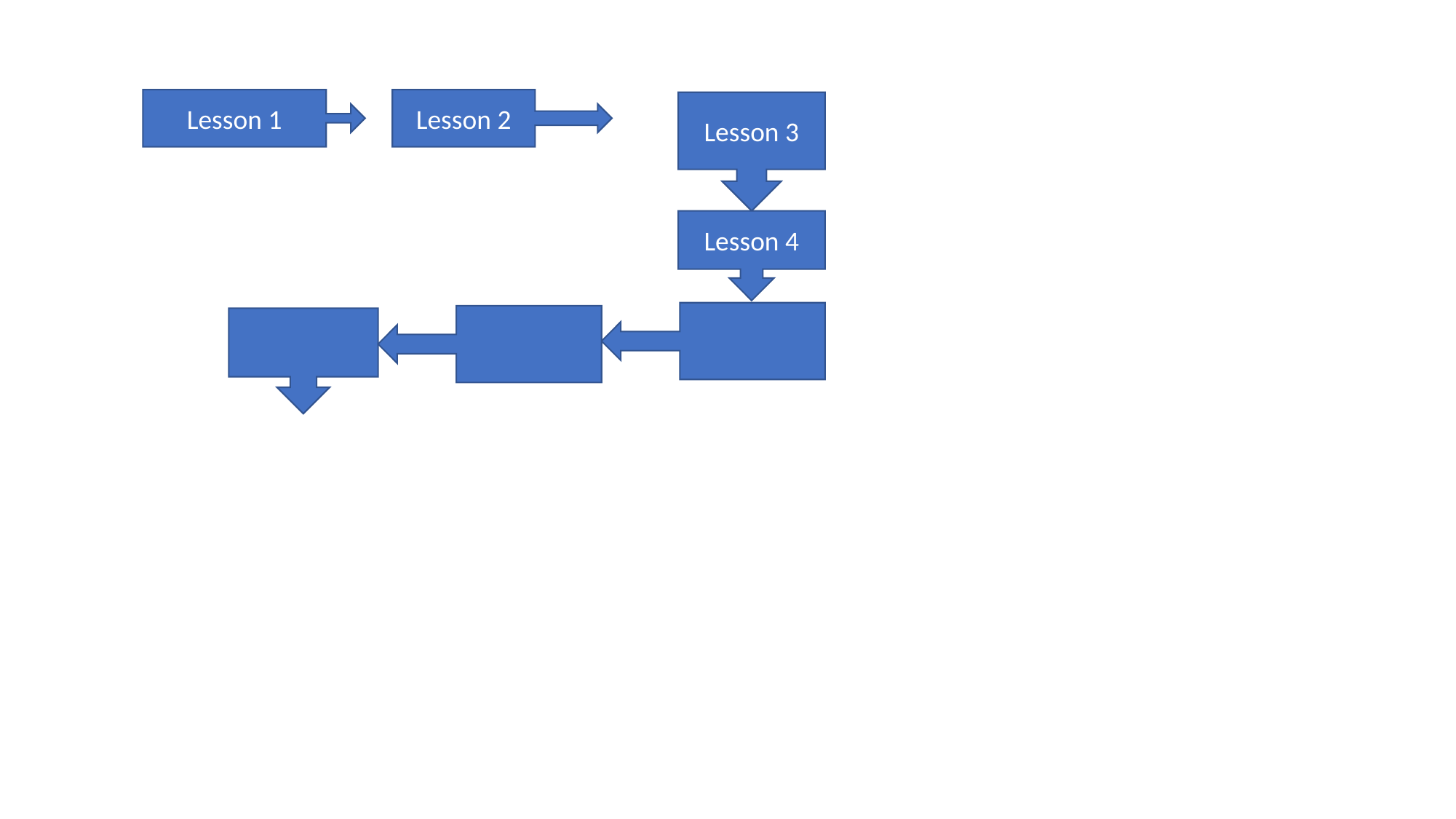

Lesson 1
Lesson 2
Lesson 3
Lesson 4